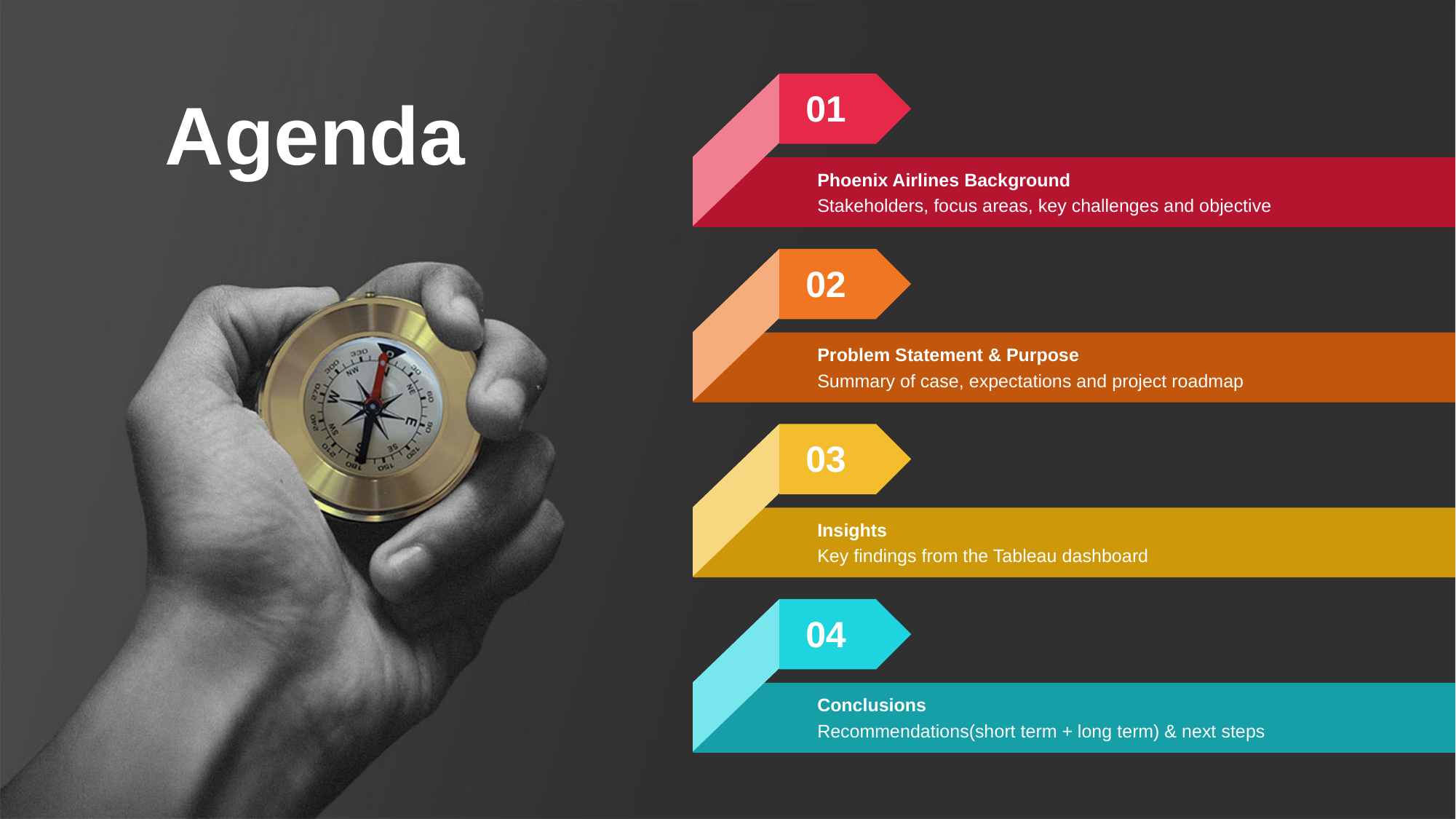

01

Phoenix Airlines Background
Stakeholders, focus areas, key challenges and objective
Agenda

02

Problem Statement & Purpose
Summary of case, expectations and project roadmap

03

Insights
Key findings from the Tableau dashboard

04

Conclusions
Recommendations(short term + long term) & next steps